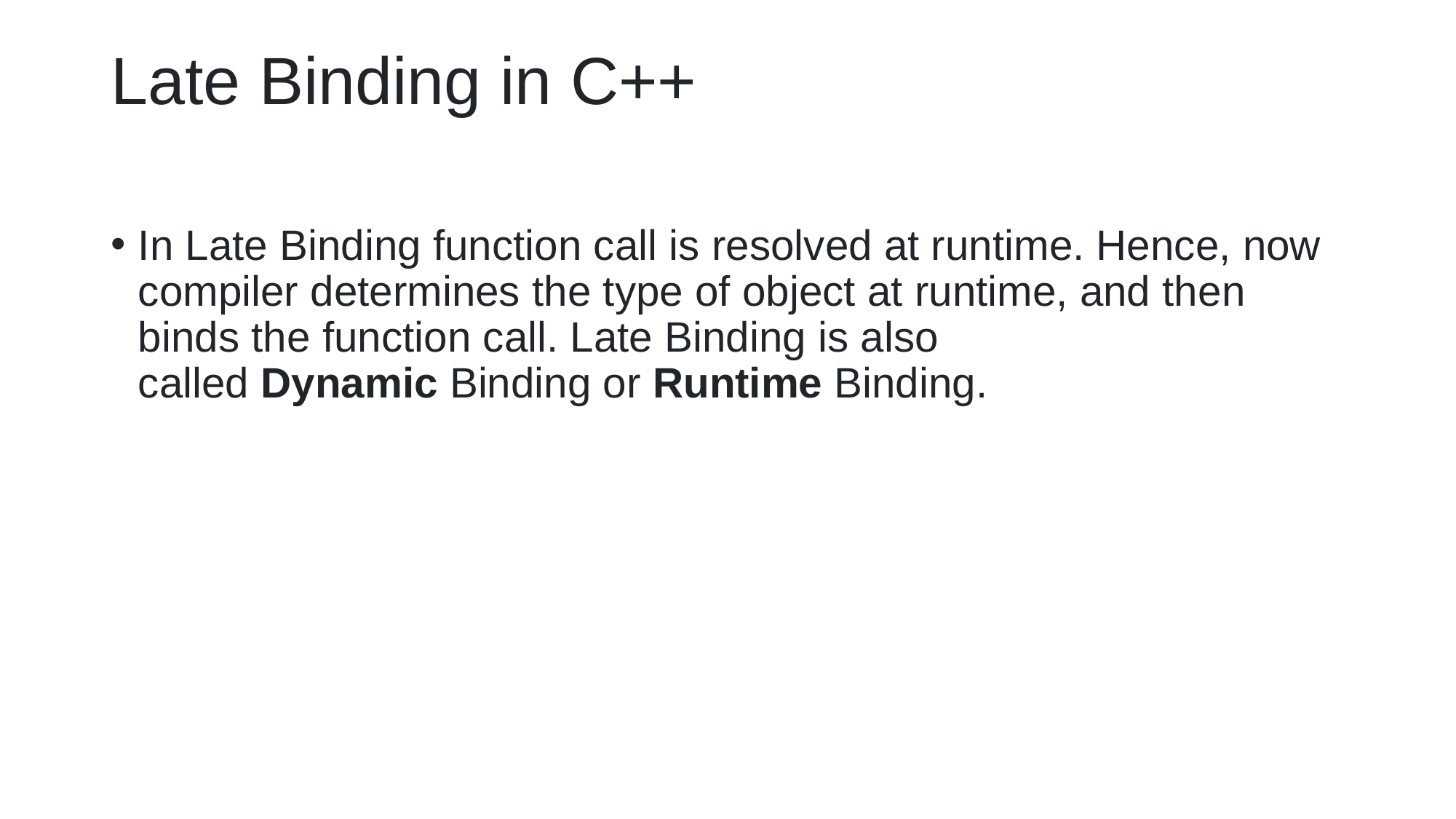

# Late Binding in C++
In Late Binding function call is resolved at runtime. Hence, now compiler determines the type of object at runtime, and then binds the function call. Late Binding is also called Dynamic Binding or Runtime Binding.